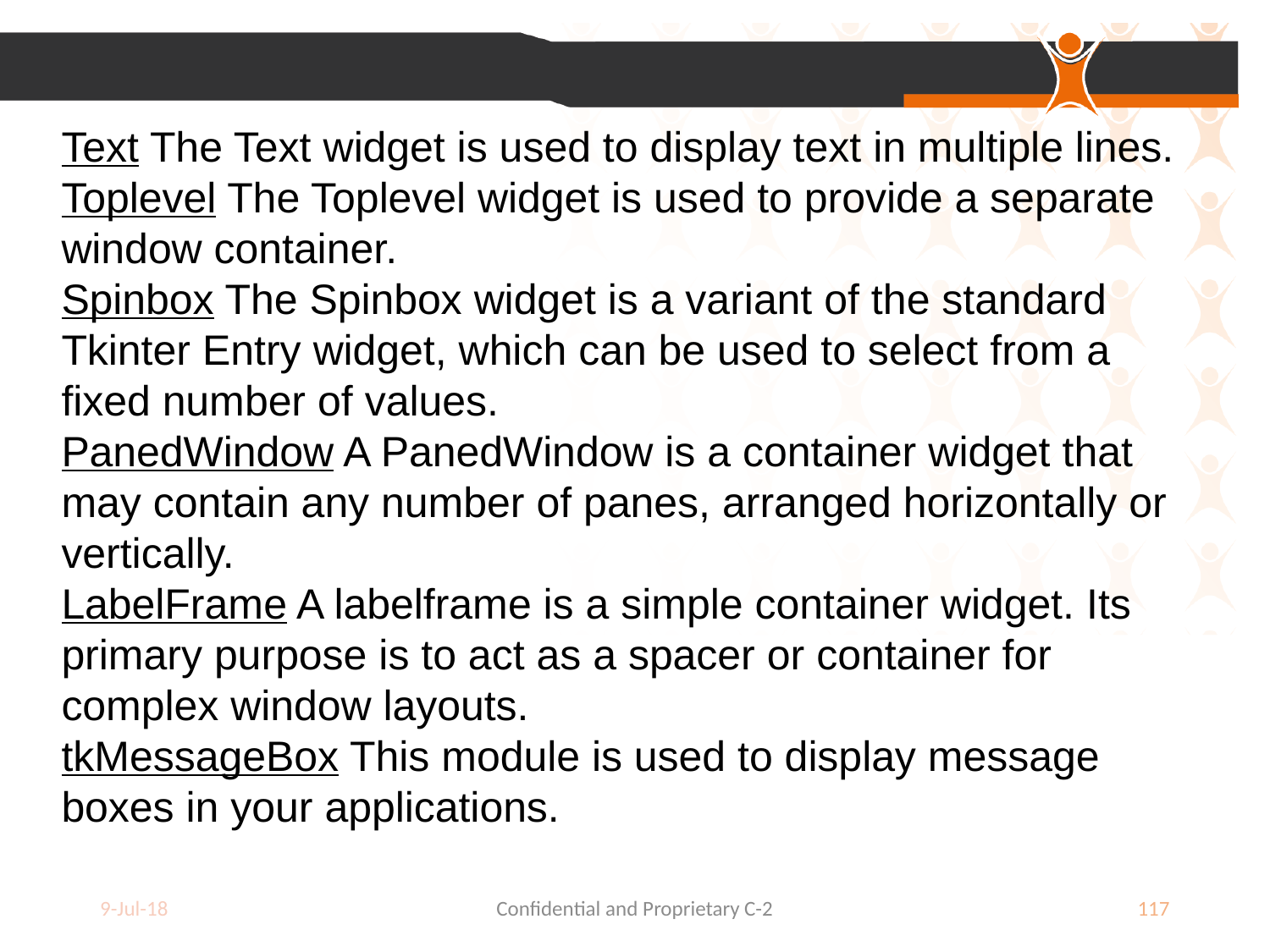

Text The Text widget is used to display text in multiple lines.
Toplevel The Toplevel widget is used to provide a separate window container.
Spinbox The Spinbox widget is a variant of the standard Tkinter Entry widget, which can be used to select from a fixed number of values.
PanedWindow A PanedWindow is a container widget that may contain any number of panes, arranged horizontally or vertically.
LabelFrame A labelframe is a simple container widget. Its primary purpose is to act as a spacer or container for complex window layouts.
tkMessageBox This module is used to display message boxes in your applications.

9-Jul-18
Confidential and Proprietary C-2
117